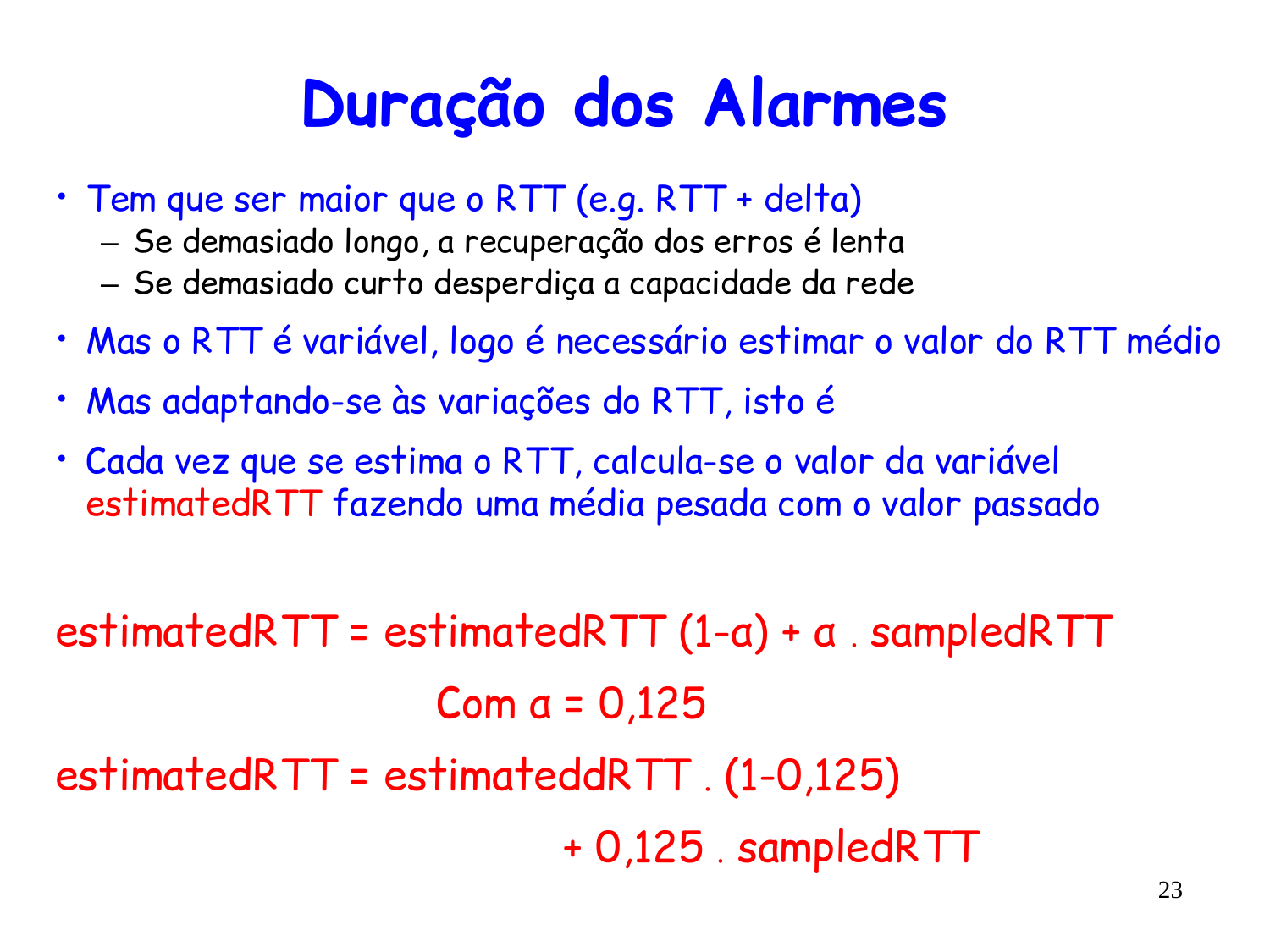

# Duração dos Alarmes
Tem que ser maior que o RTT (e.g. RTT + delta)
Se demasiado longo, a recuperação dos erros é lenta
Se demasiado curto desperdiça a capacidade da rede
Mas o RTT é variável, logo é necessário estimar o valor do RTT médio
Mas adaptando-se às variações do RTT, isto é
Cada vez que se estima o RTT, calcula-se o valor da variável estimatedRTT fazendo uma média pesada com o valor passado

estimatedRTT = estimatedRTT (1-α) + α . sampledRTT
			Com α = 0,125
estimatedRTT = estimateddRTT . (1-0,125)
				+ 0,125 . sampledRTT
23